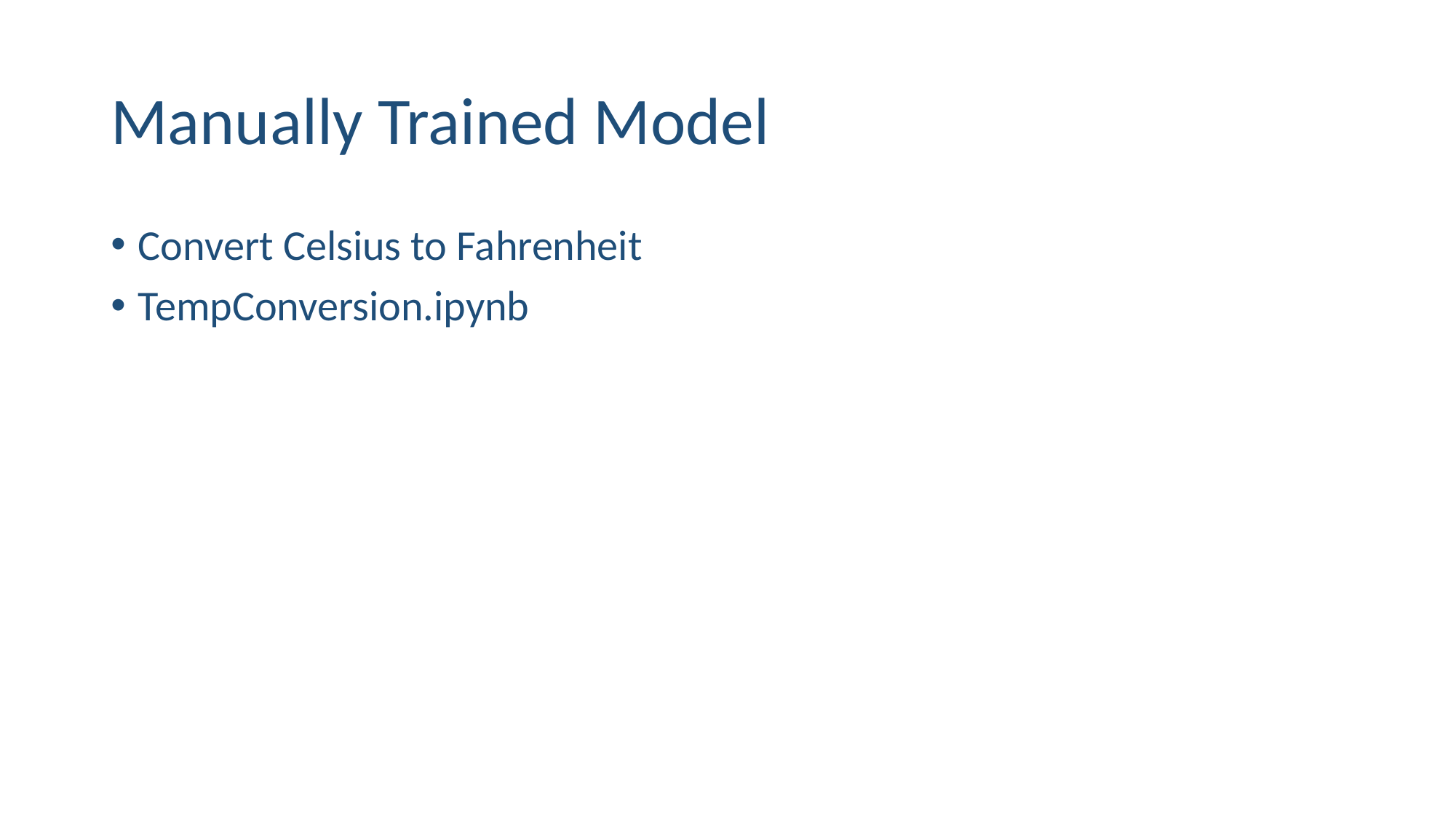

# Manually Trained Model
Convert Celsius to Fahrenheit
TempConversion.ipynb